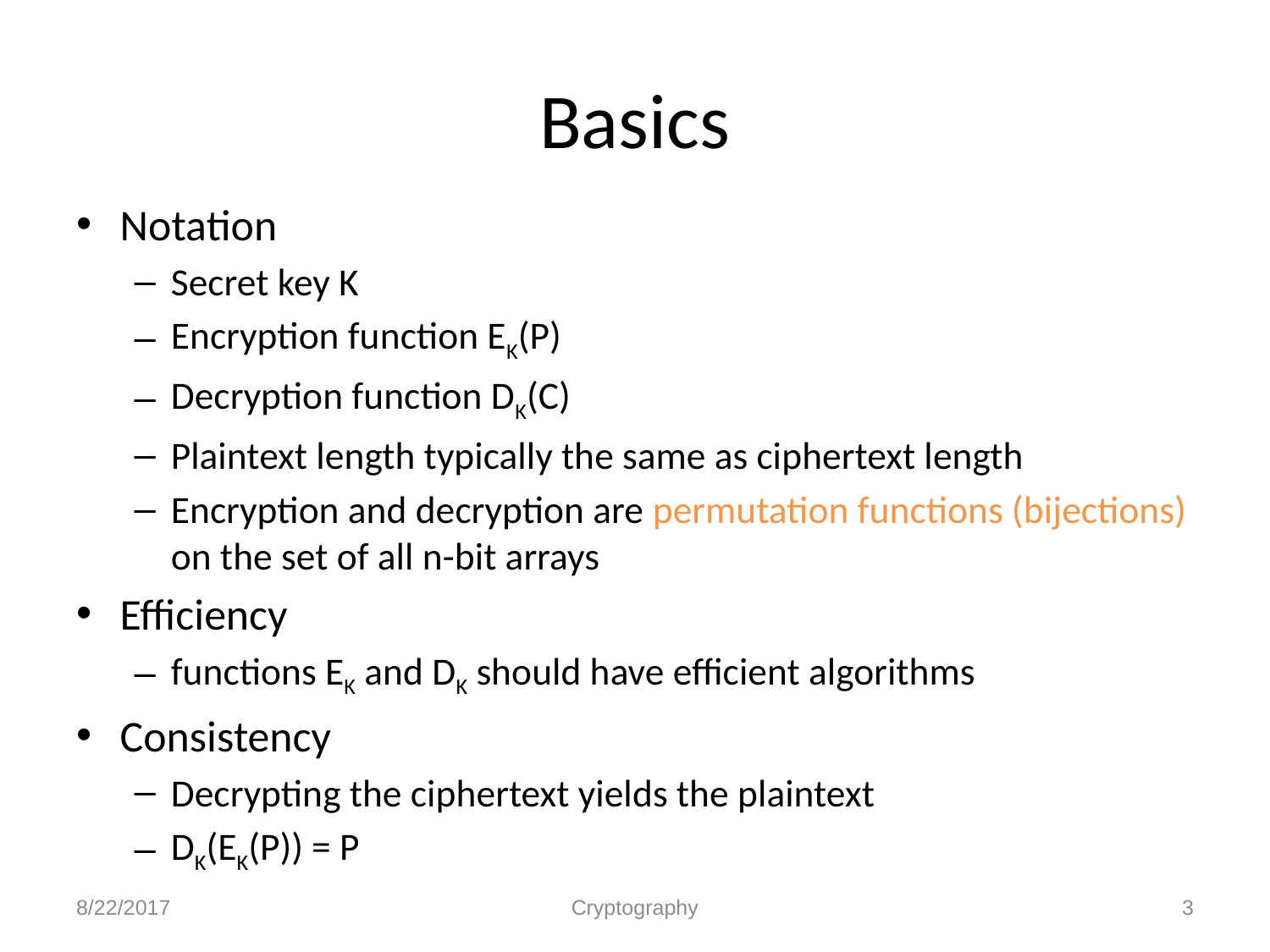

# Basics
Notation
Secret key K
Encryption function EK(P)
Decryption function DK(C)
Plaintext length typically the same as ciphertext length
Encryption and decryption are permutation functions (bijections) on the set of all n-bit arrays
Efficiency
functions EK and DK should have efficient algorithms
Consistency
Decrypting the ciphertext yields the plaintext
DK(EK(P)) = P
8/22/2017
Cryptography
3